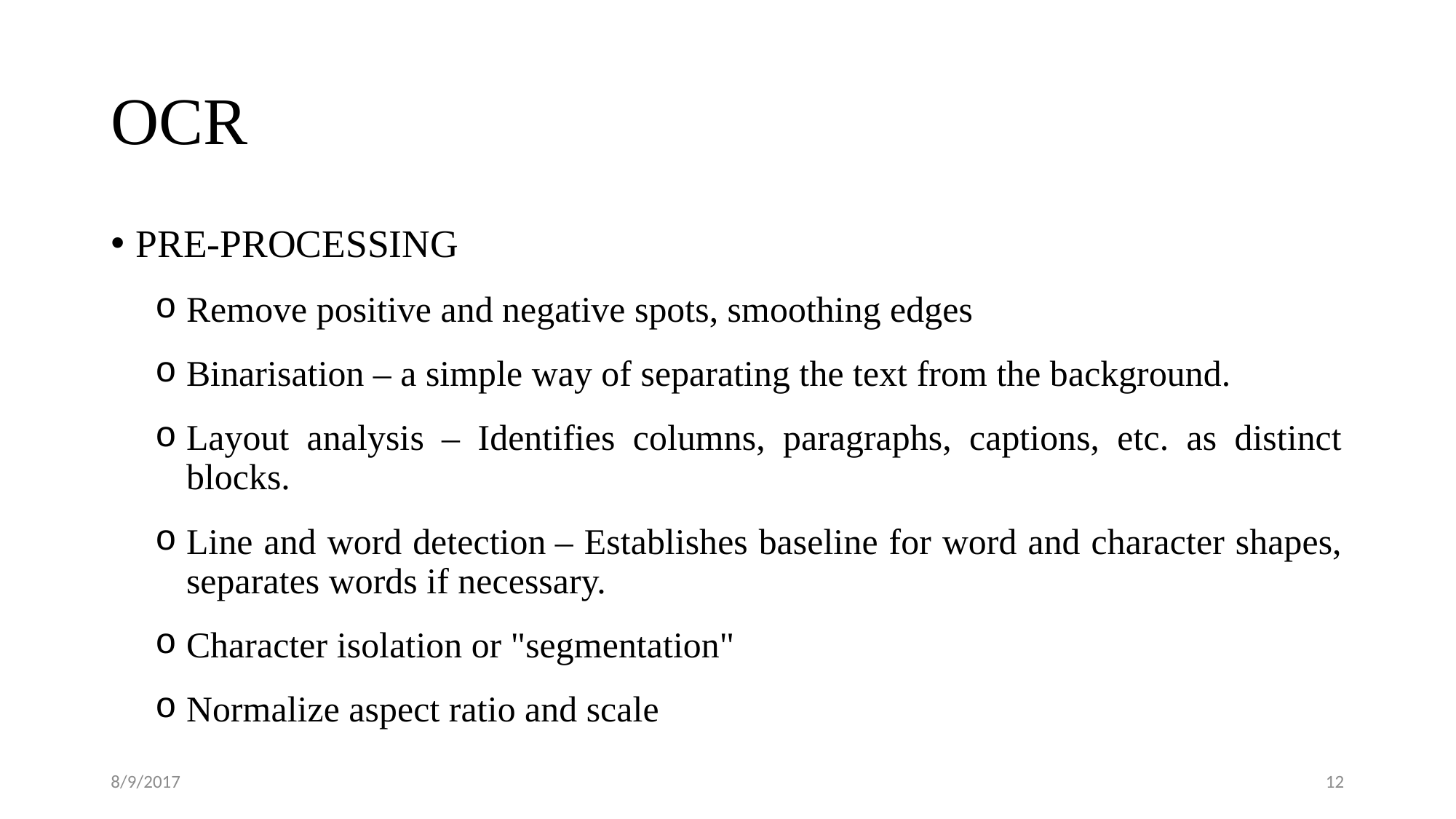

# OCR
PRE-PROCESSING
Remove positive and negative spots, smoothing edges
Binarisation – a simple way of separating the text from the background.
Layout analysis – Identifies columns, paragraphs, captions, etc. as distinct blocks.
Line and word detection – Establishes baseline for word and character shapes, separates words if necessary.
Character isolation or "segmentation"
Normalize aspect ratio and scale

8/9/2017
12